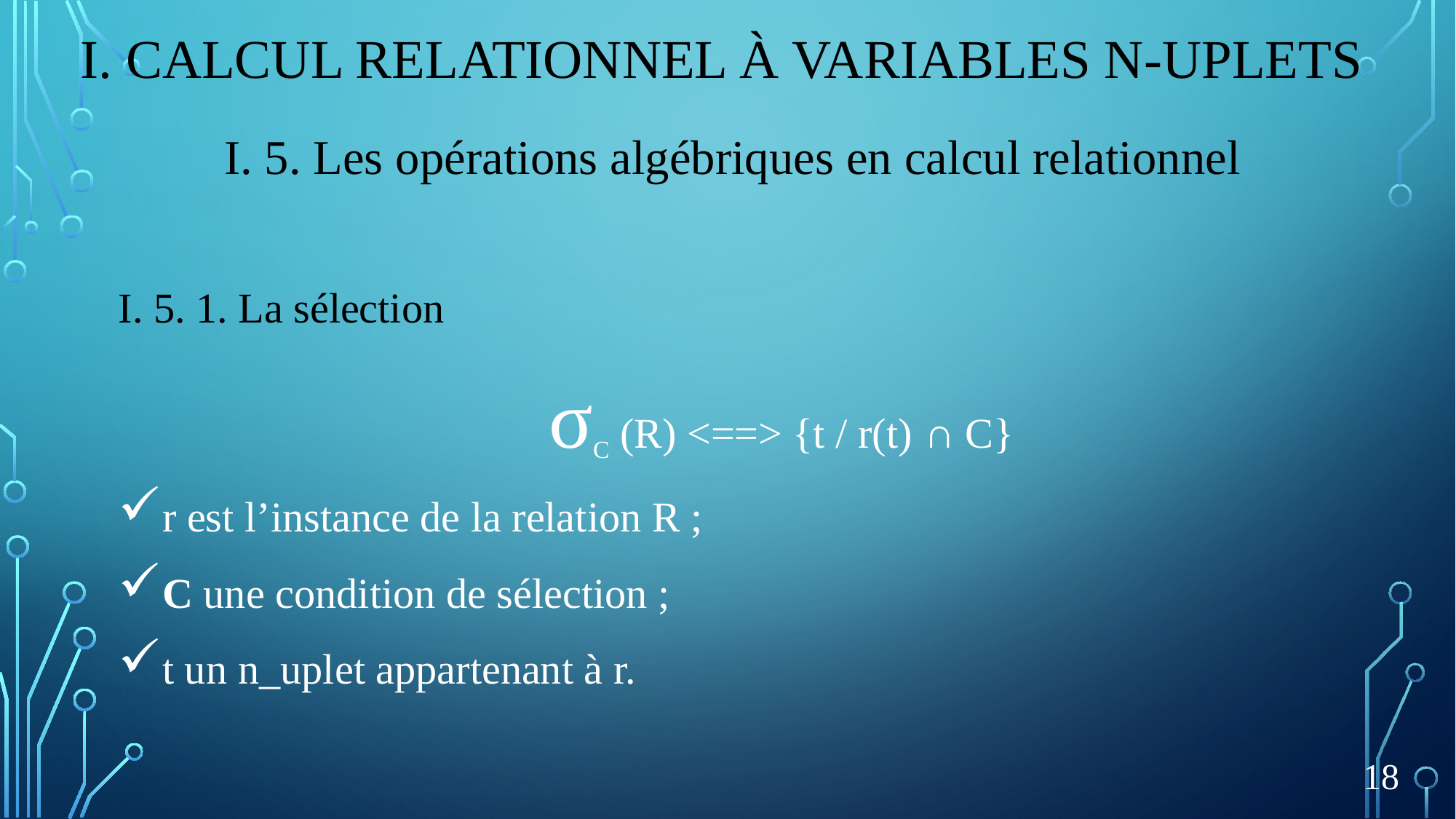

# I. Calcul relationnel à variables n-uplets
I. 5. Les opérations algébriques en calcul relationnel
I. 5. 1. La sélection
σC (R) <==> {t / r(t) ∩ C}
r est l’instance de la relation R ;
C une condition de sélection ;
t un n_uplet appartenant à r.
18